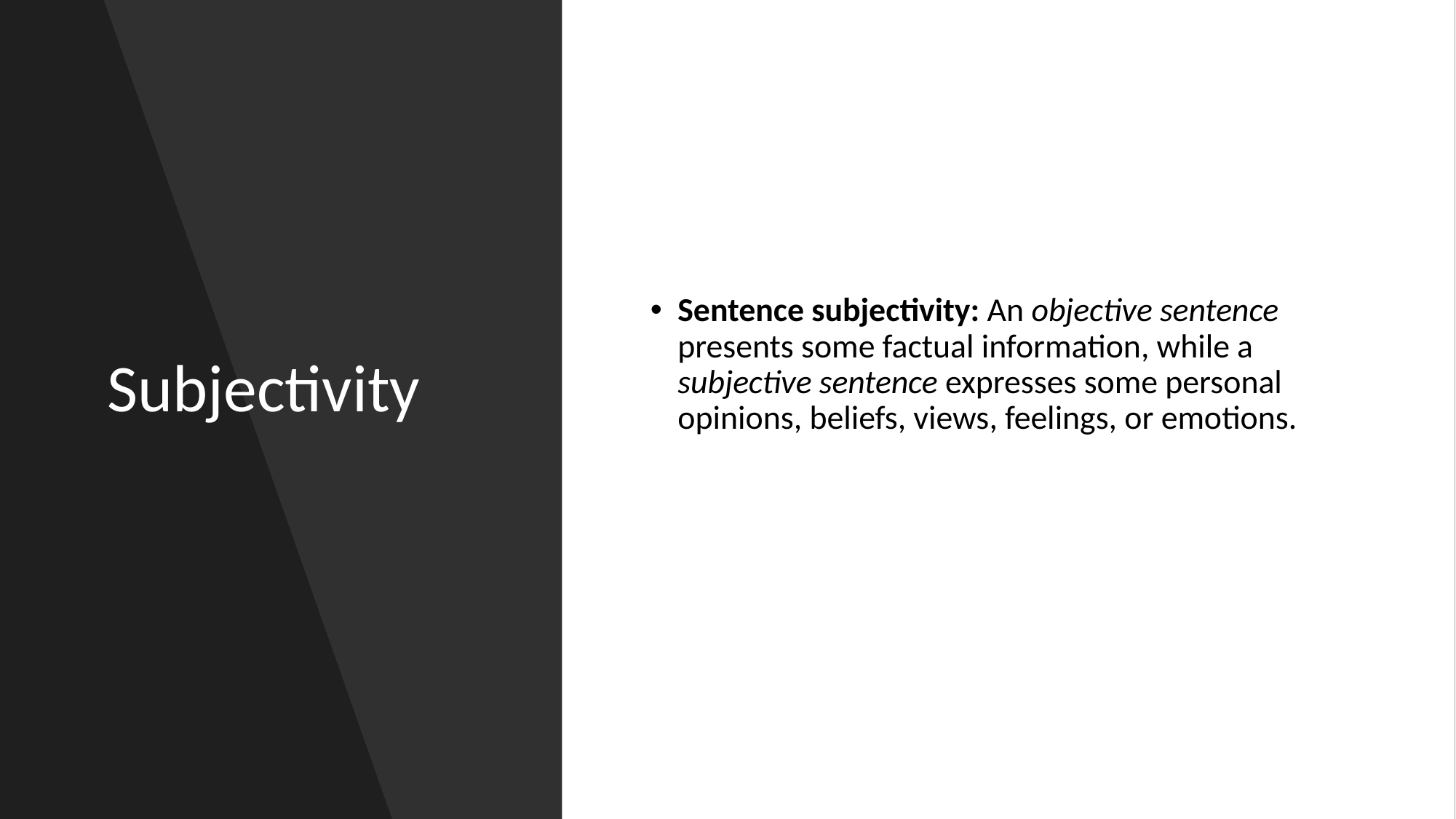

# Subjectivity
Sentence subjectivity: An objective sentence presents some factual information, while a subjective sentence expresses some personal opinions, beliefs, views, feelings, or emotions.